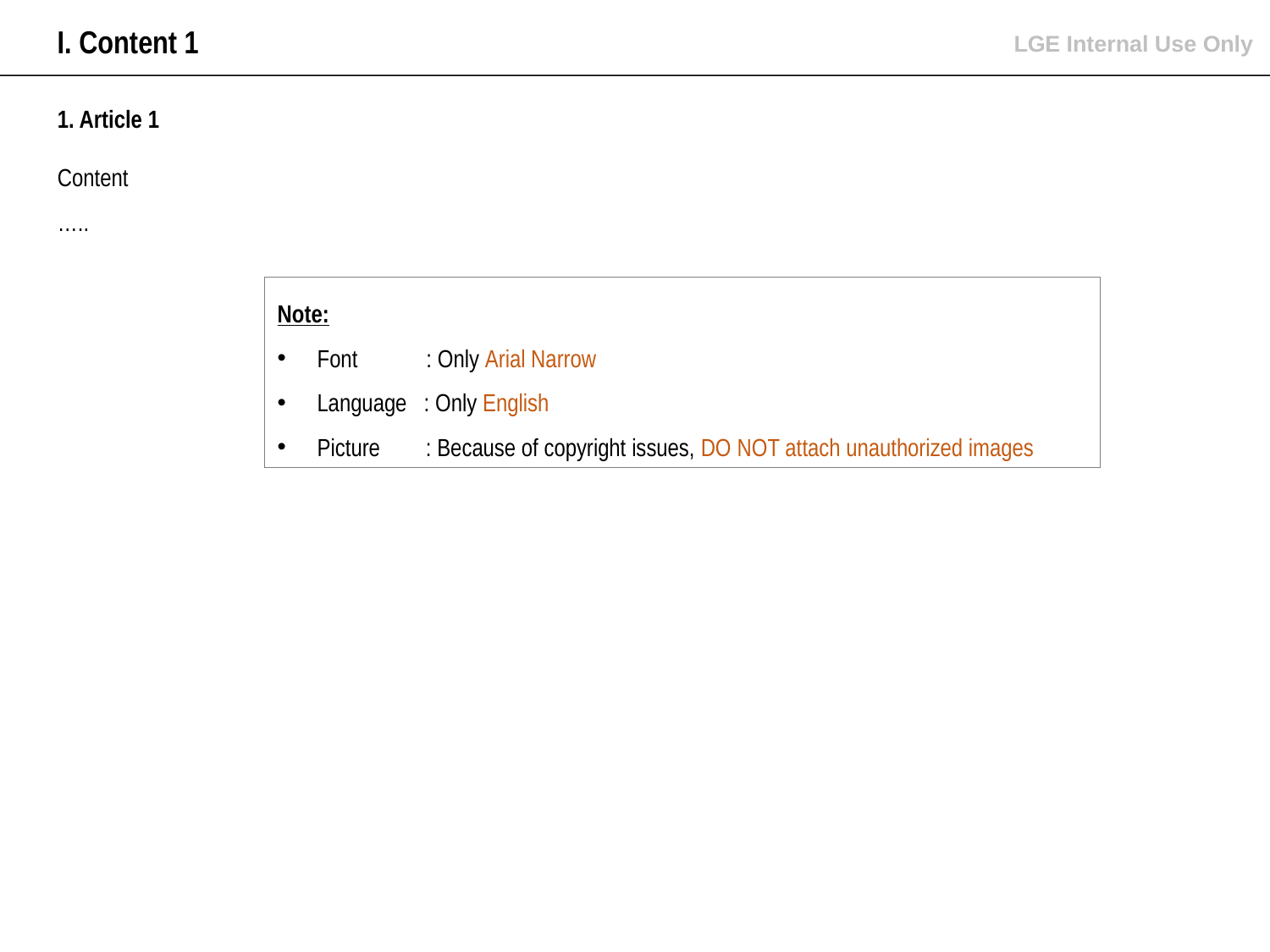

I. Content 1
1. Article 1
Content
…..
Note:
Font            : Only Arial Narrow
Language   : Only English
Picture        : Because of copyright issues, DO NOT attach unauthorized images